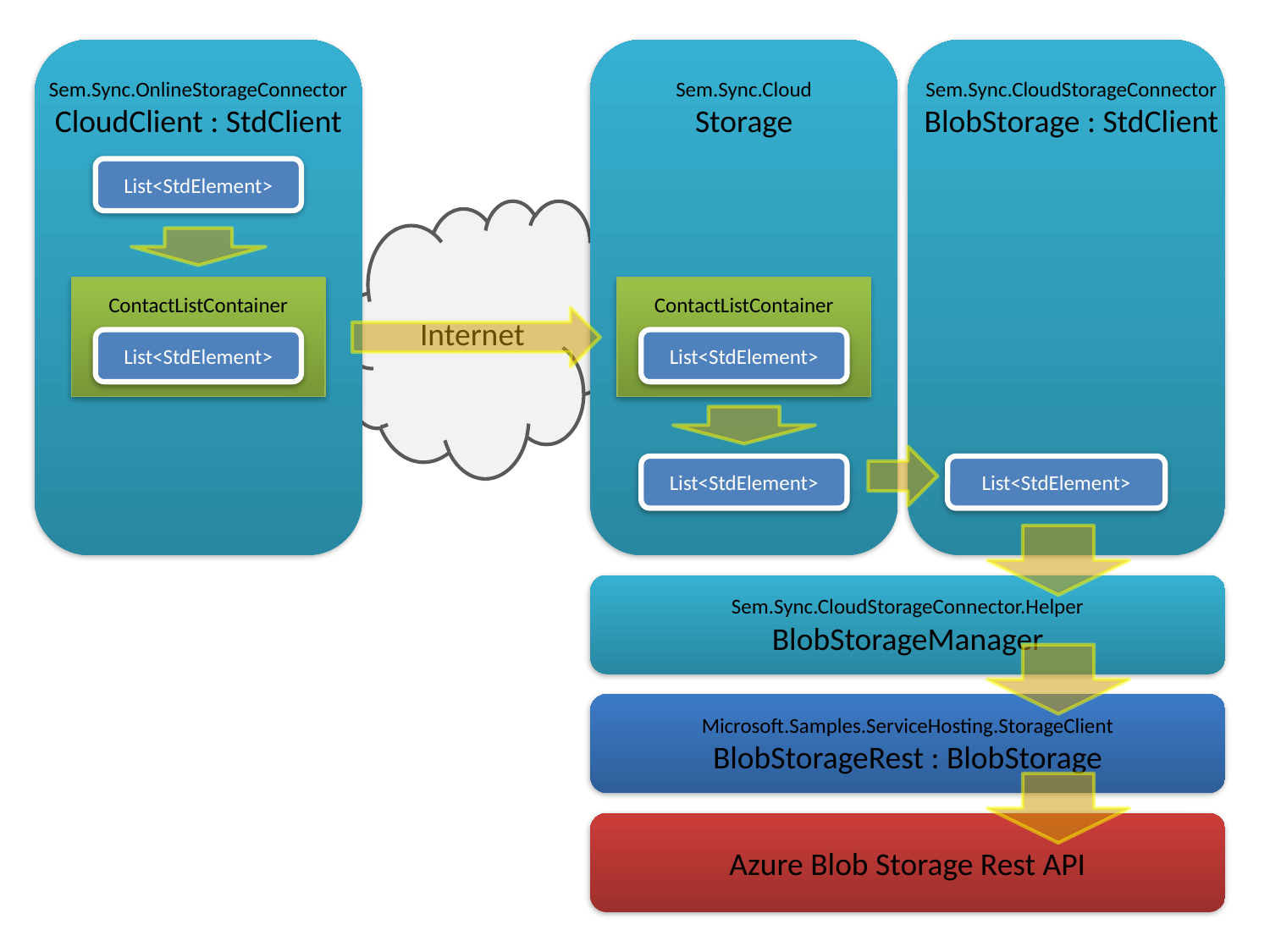

Sem.Sync.OnlineStorageConnector
CloudClient : StdClient
Sem.Sync.Cloud
Storage
Sem.Sync.CloudStorageConnector BlobStorage : StdClient
List<StdElement>
Internet

ContactListContainer
ContactListContainer

List<StdElement>
List<StdElement>

List<StdElement>
List<StdElement>

Sem.Sync.CloudStorageConnector.Helper
BlobStorageManager

Microsoft.Samples.ServiceHosting.StorageClient
BlobStorageRest : BlobStorage

Azure Blob Storage Rest API